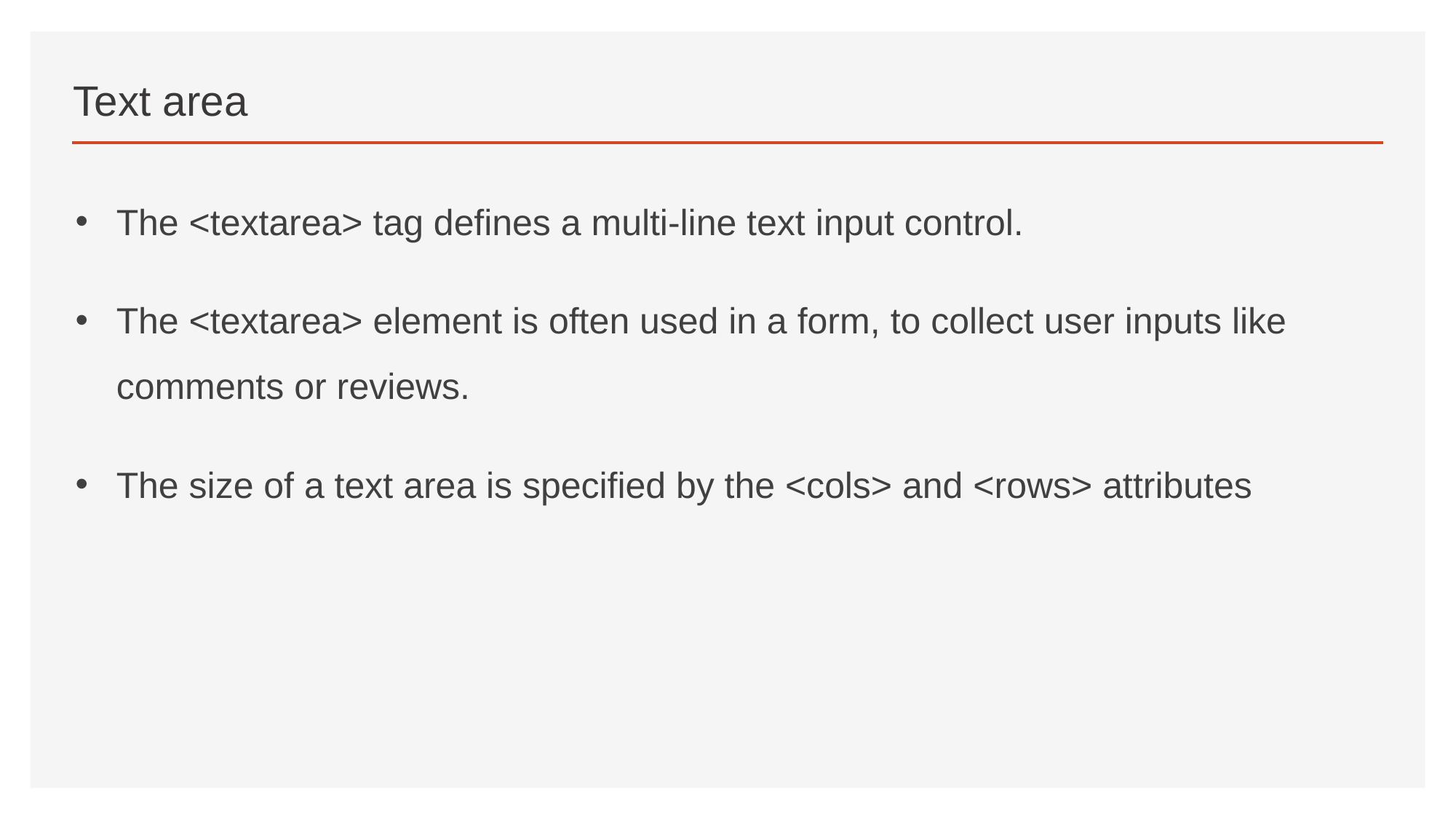

# Text area
The <textarea> tag defines a multi-line text input control.
The <textarea> element is often used in a form, to collect user inputs like comments or reviews.
The size of a text area is specified by the <cols> and <rows> attributes